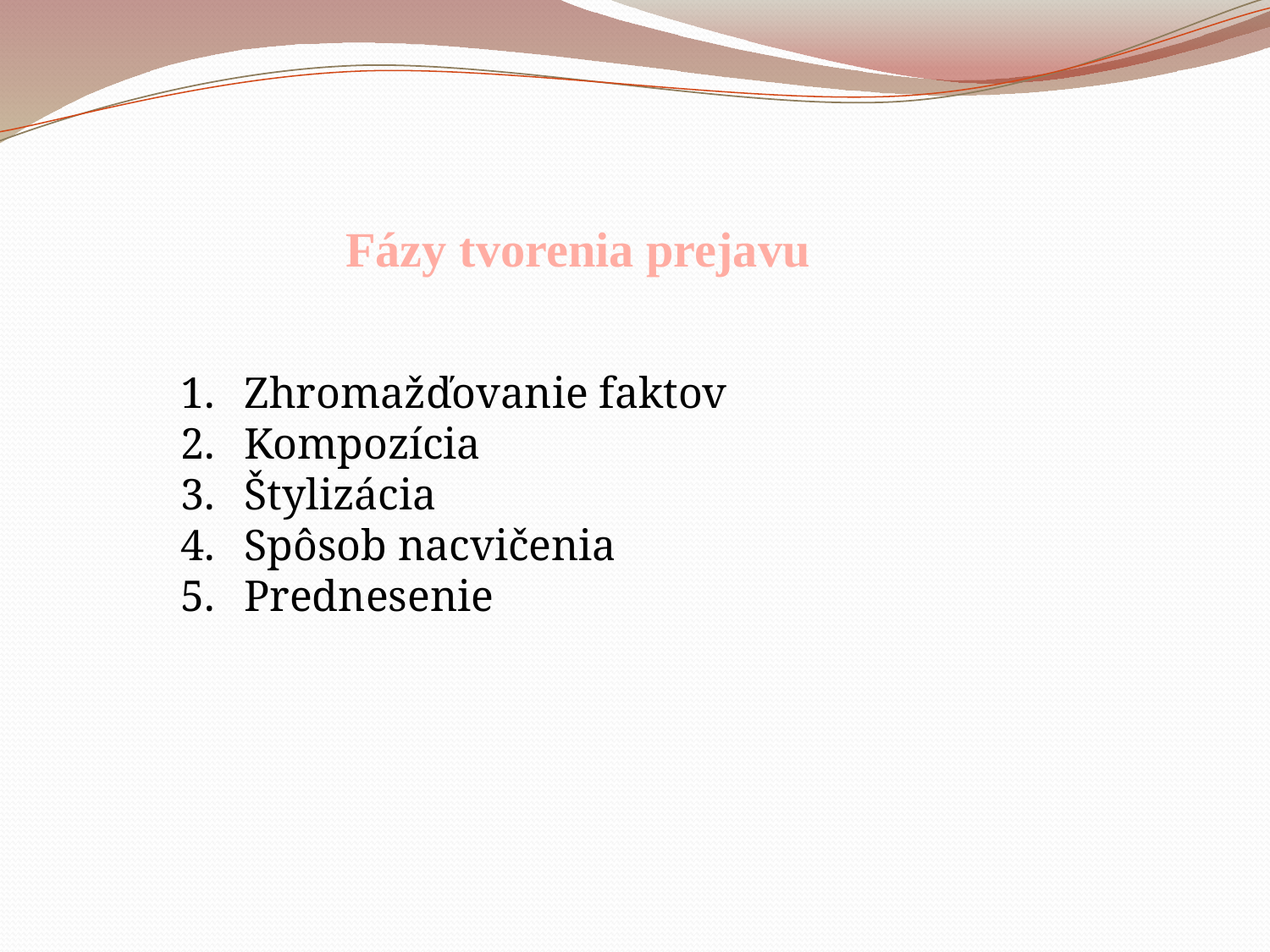

Fázy tvorenia prejavu
Zhromažďovanie faktov
Kompozícia
Štylizácia
Spôsob nacvičenia
Prednesenie